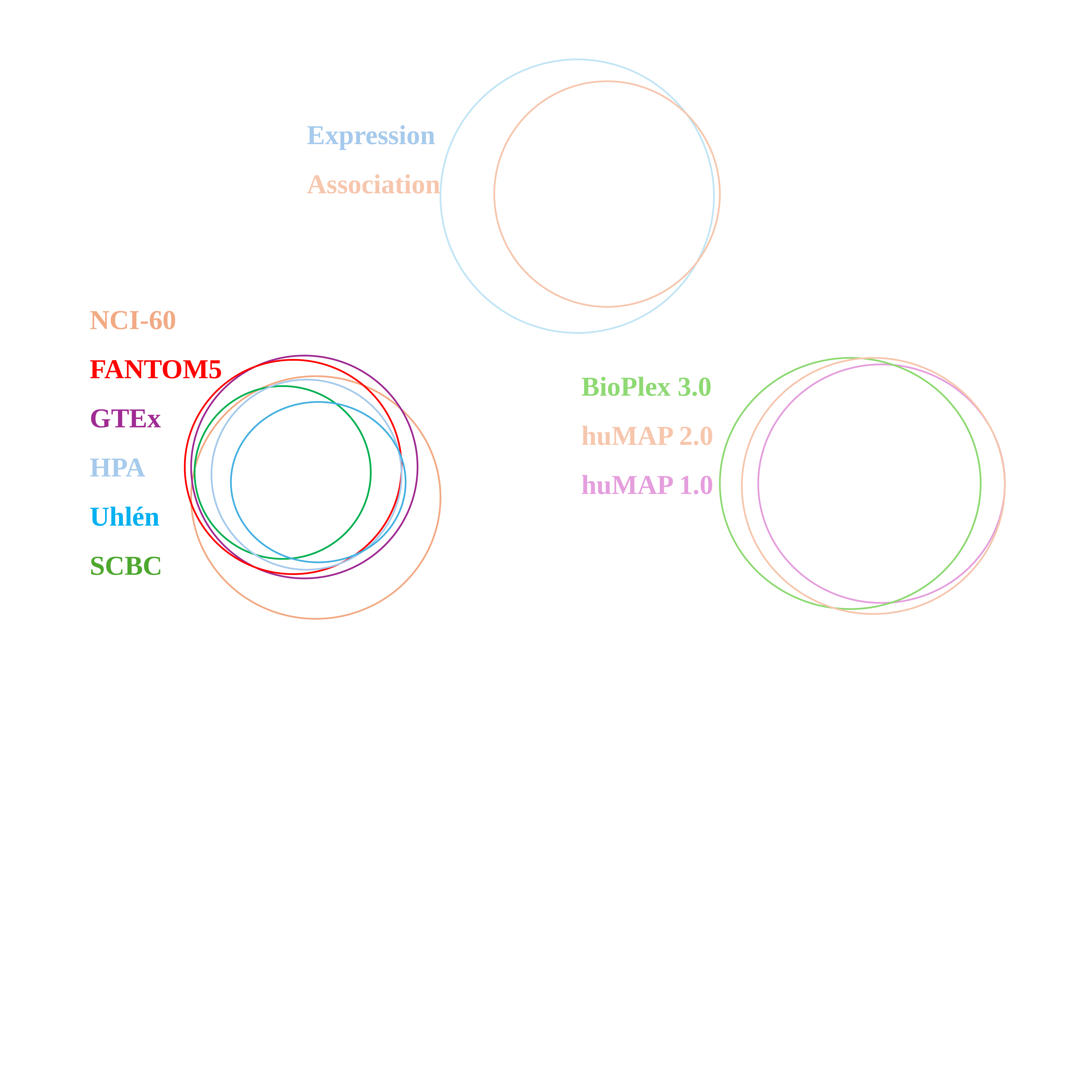

Expression
Association
NCI-60
FANTOM5
GTEx
HPA
Uhlén
SCBC

BioPlex 3.0
huMAP 2.0
huMAP 1.0